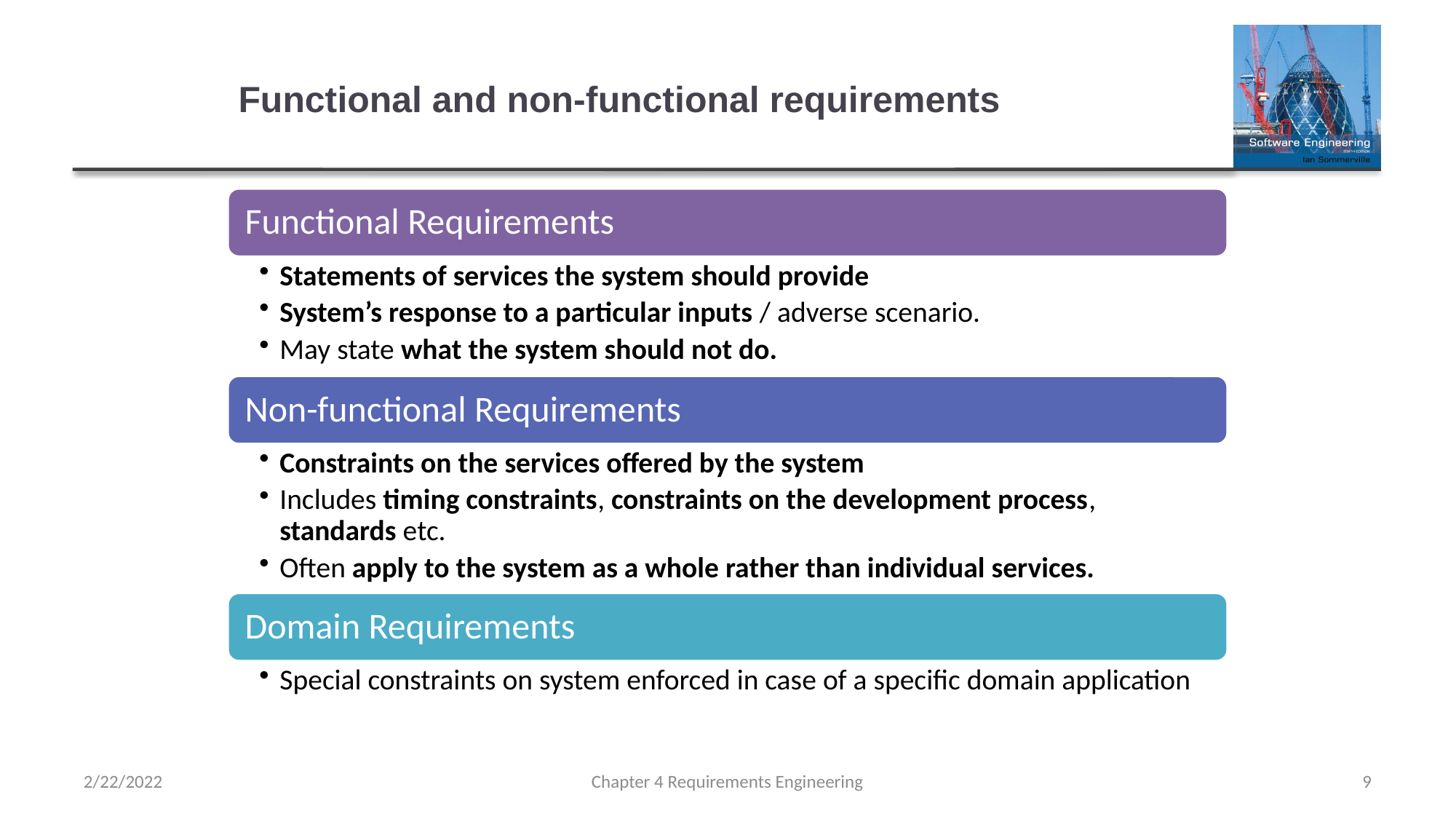

# Functional and non-functional requirements
Functional Requirements
Statements of services the system should provide
System’s response to a particular inputs / adverse scenario.
May state what the system should not do.
Non-functional Requirements
Constraints on the services offered by the system
Includes timing constraints, constraints on the development process, standards etc.
Often apply to the system as a whole rather than individual services.
Domain Requirements
Special constraints on system enforced in case of a specific domain application
2/22/2022
Chapter 4 Requirements Engineering
9